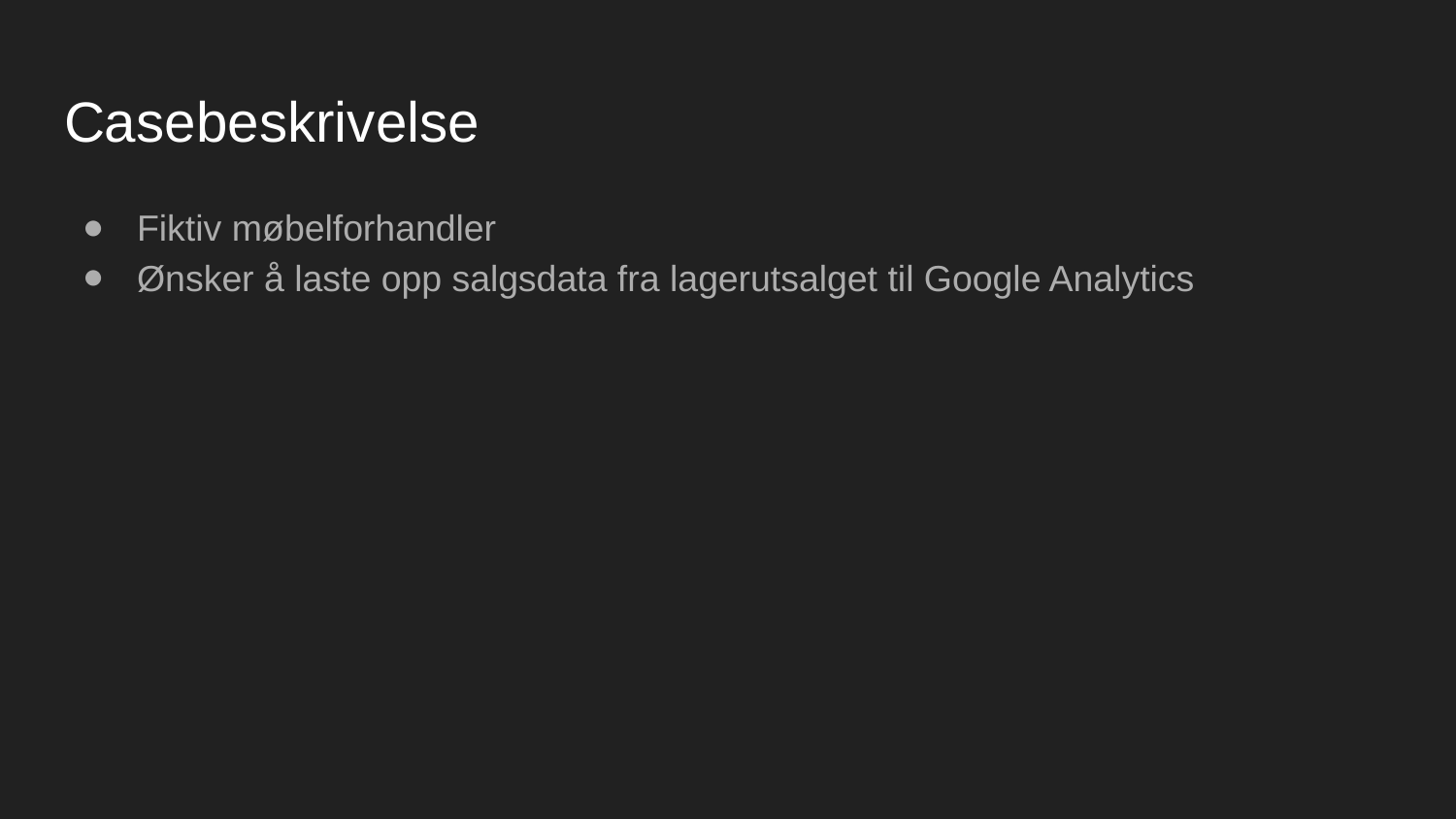

# Casebeskrivelse
Fiktiv møbelforhandler
Ønsker å laste opp salgsdata fra lagerutsalget til Google Analytics